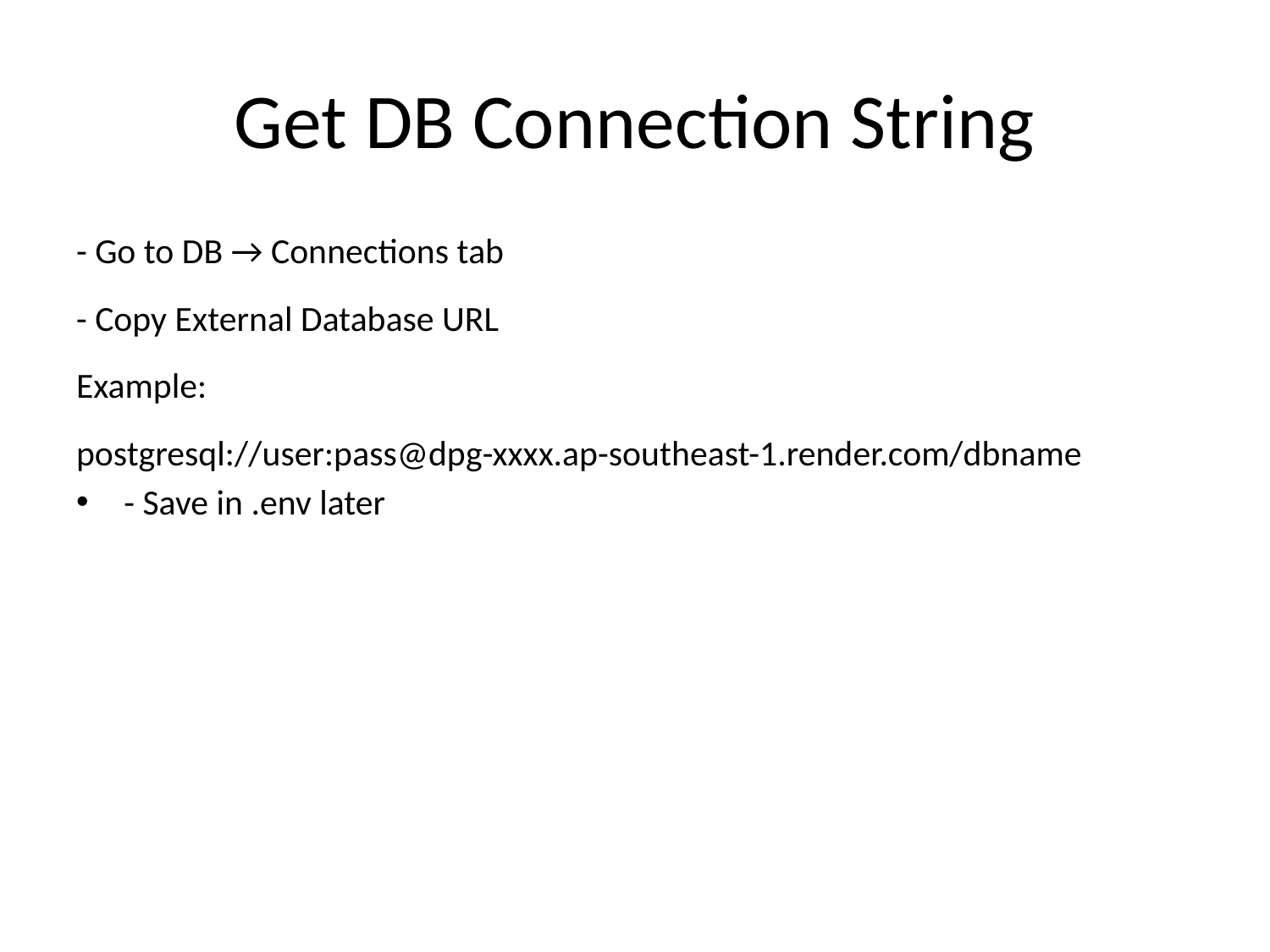

# Get DB Connection String
- Go to DB → Connections tab
- Copy External Database URL
Example:
postgresql://user:pass@dpg-xxxx.ap-southeast-1.render.com/dbname
- Save in .env later